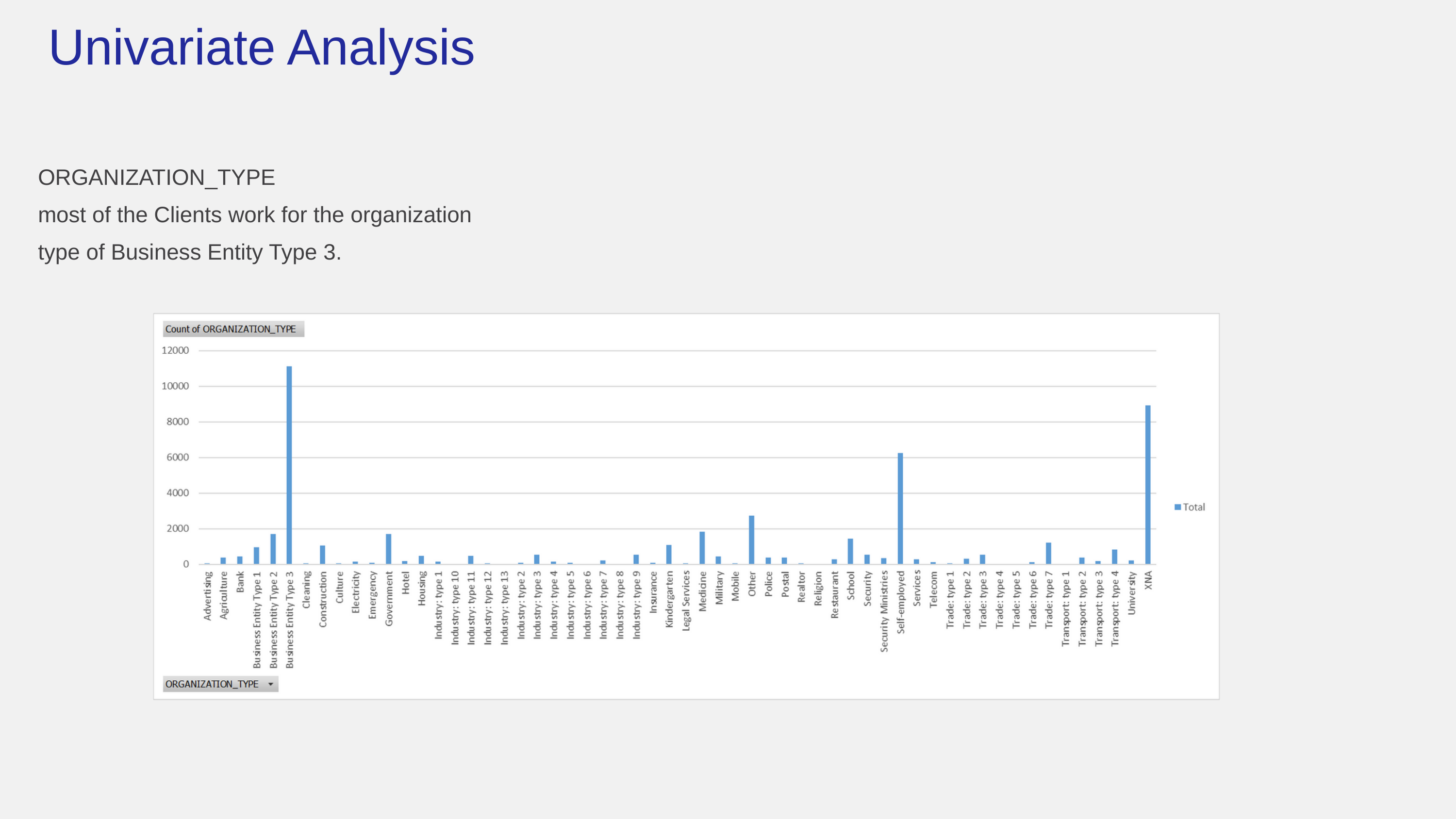

Univariate Analysis
ORGANIZATION_TYPE
most of the Clients work for the organization type of Business Entity Type 3.